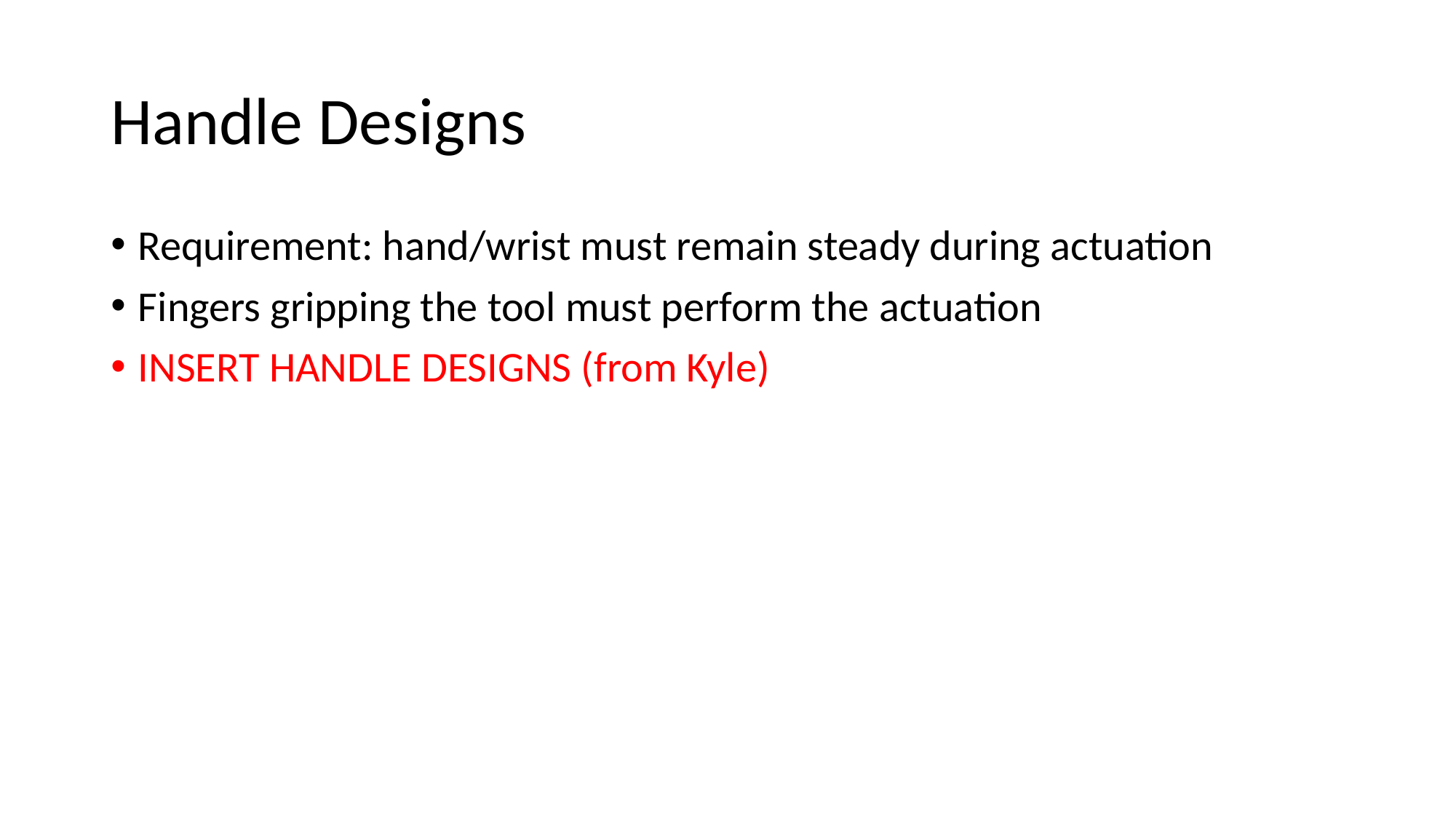

# Handle Designs
Requirement: hand/wrist must remain steady during actuation
Fingers gripping the tool must perform the actuation
INSERT HANDLE DESIGNS (from Kyle)